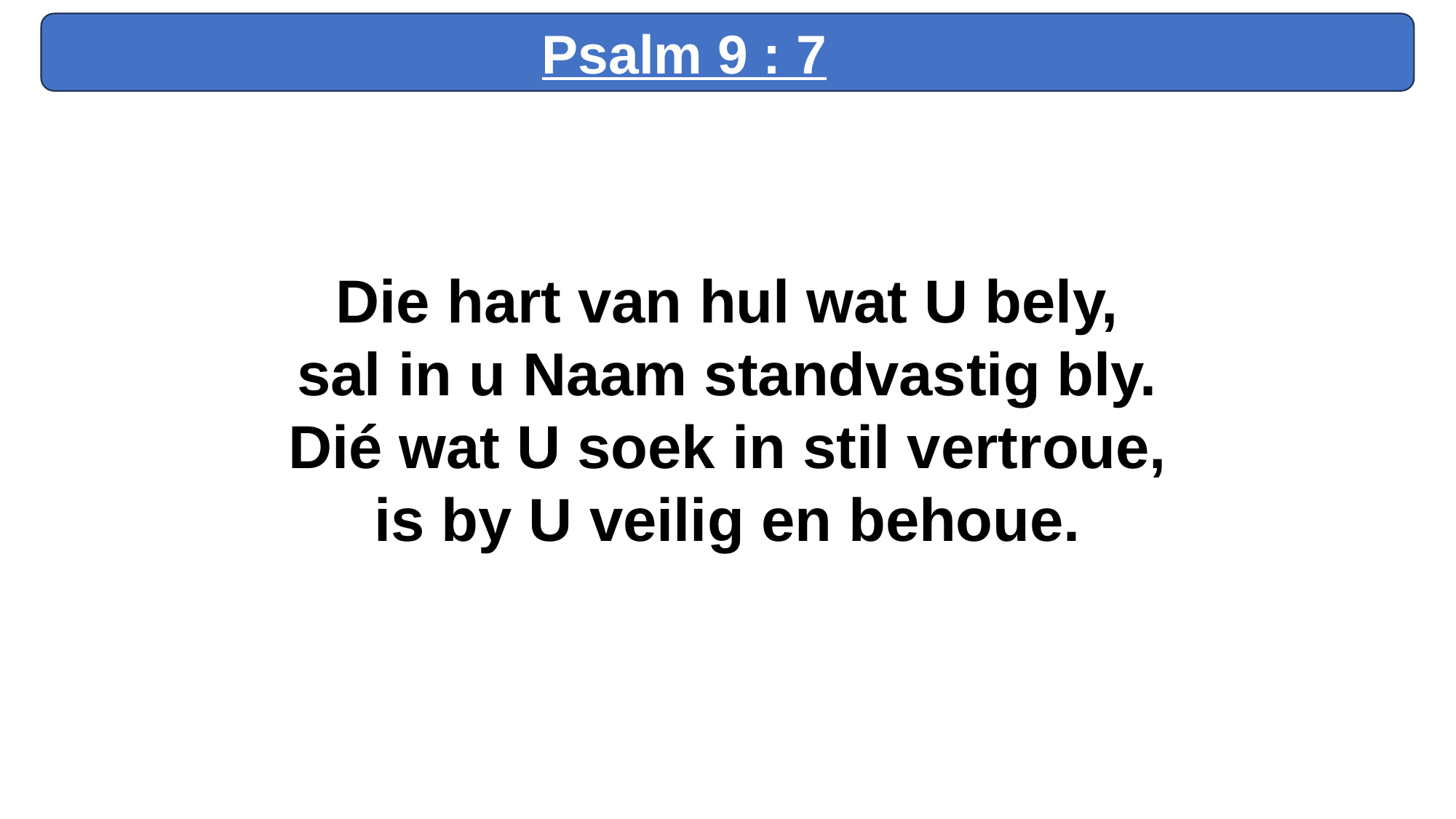

Psalm 9 : 7
Die hart van hul wat U bely,
sal in u Naam standvastig bly.
Dié wat U soek in stil vertroue,
is by U veilig en behoue.